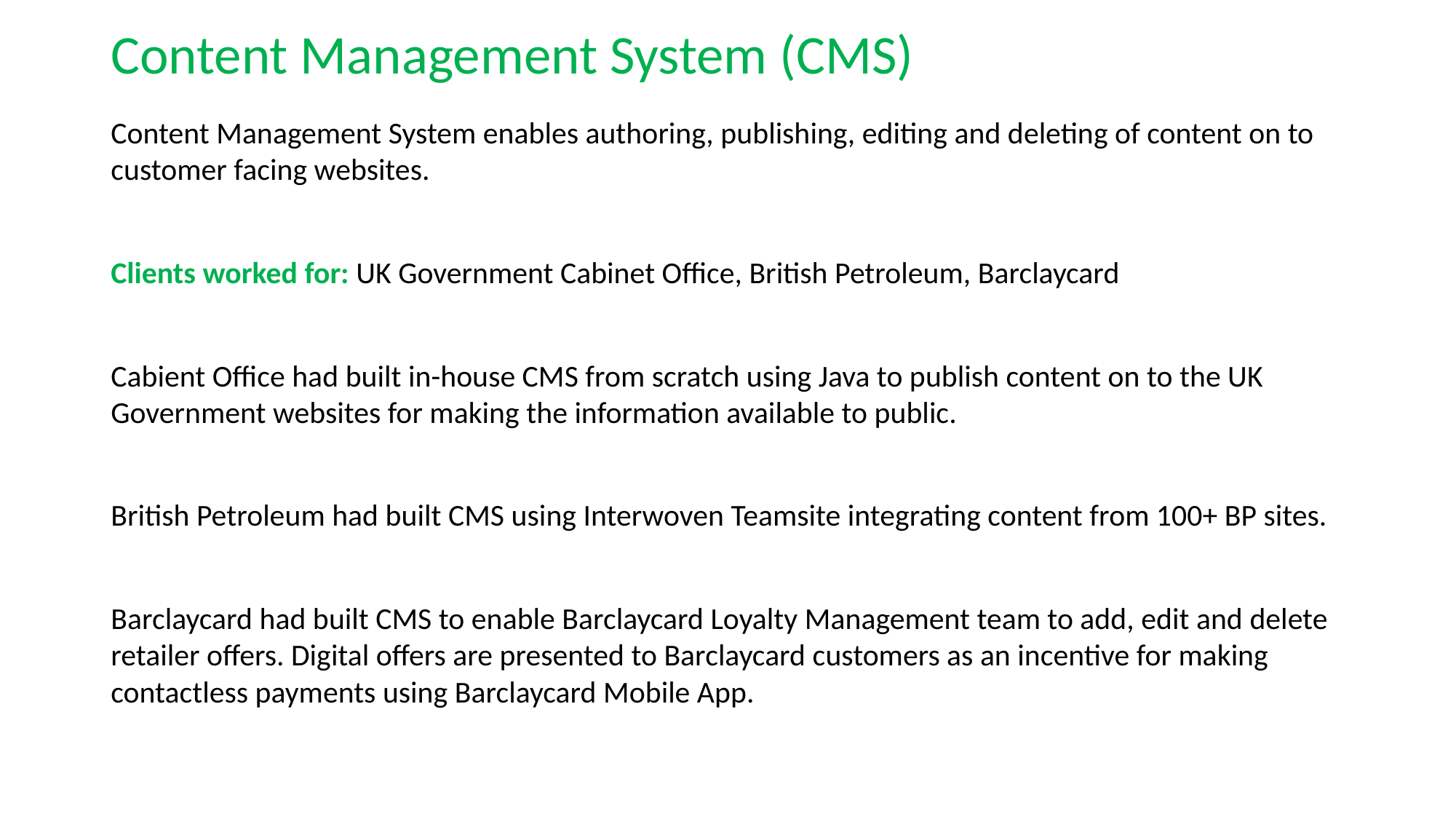

# Content Management System (CMS)
Content Management System enables authoring, publishing, editing and deleting of content on to customer facing websites.

Clients worked for: UK Government Cabinet Office, British Petroleum, Barclaycard

Cabient Office had built in-house CMS from scratch using Java to publish content on to the UK Government websites for making the information available to public.

British Petroleum had built CMS using Interwoven Teamsite integrating content from 100+ BP sites.

Barclaycard had built CMS to enable Barclaycard Loyalty Management team to add, edit and delete retailer offers. Digital offers are presented to Barclaycard customers as an incentive for making contactless payments using Barclaycard Mobile App.